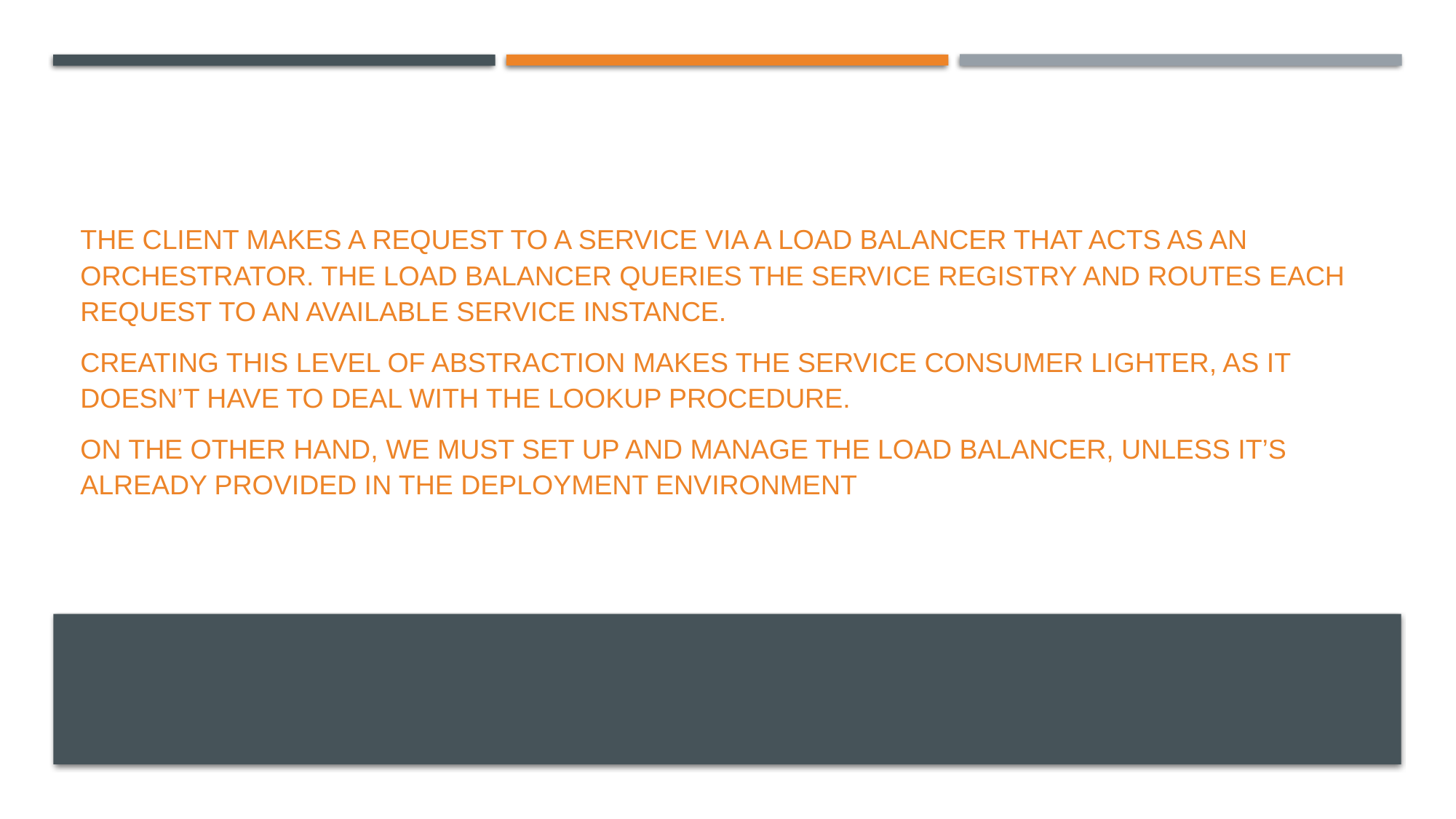

#
The client makes a request to a service via a load balancer that acts as an orchestrator. The load balancer queries the Service Registry and routes each request to an available service instance.
creating this level of abstraction makes the Service Consumer lighter, as it doesn’t have to deal with the lookup procedure.
On the other hand, we must set up and manage the Load Balancer, unless it’s already provided in the deployment environment